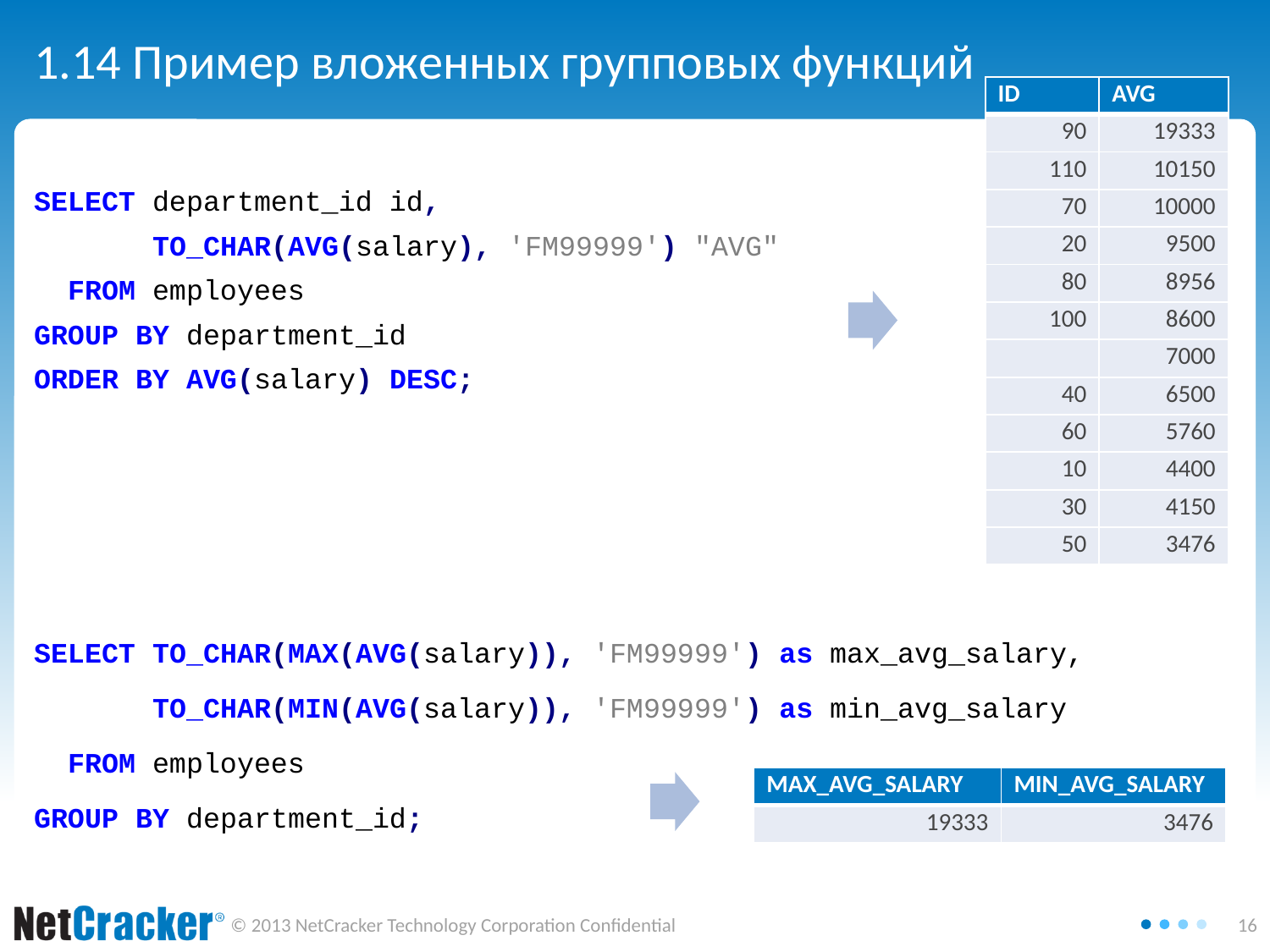

# 1.14 Пример вложенных групповых функций
| ID | AVG |
| --- | --- |
| 90 | 19333 |
| 110 | 10150 |
| 70 | 10000 |
| 20 | 9500 |
| 80 | 8956 |
| 100 | 8600 |
|  | 7000 |
| 40 | 6500 |
| 60 | 5760 |
| 10 | 4400 |
| 30 | 4150 |
| 50 | 3476 |

SELECT department_id id,
       TO_CHAR(AVG(salary), 'FM99999') "AVG"
  FROM employees
GROUP BY department_id
ORDER BY AVG(salary) DESC;

SELECT TO_CHAR(MAX(AVG(salary)), 'FM99999') as max_avg_salary,
       TO_CHAR(MIN(AVG(salary)), 'FM99999') as min_avg_salary
  FROM employees
GROUP BY department_id;

| MAX\_AVG\_SALARY | MIN\_AVG\_SALARY |
| --- | --- |
| 19333 | 3476 |